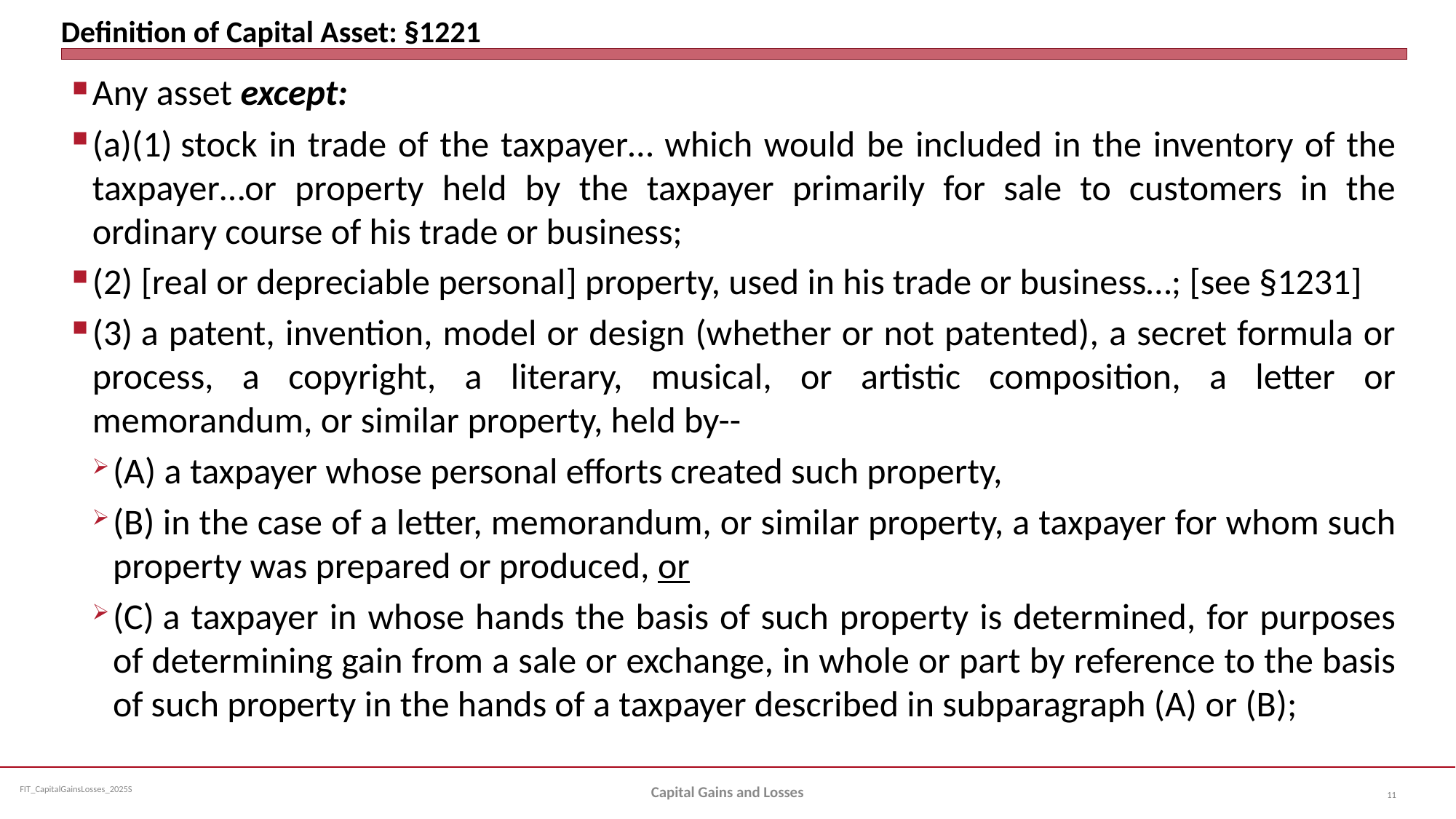

# Definition of Capital Asset: §1221
Any asset except:
(a)(1) stock in trade of the taxpayer… which would be included in the inventory of the taxpayer…or property held by the taxpayer primarily for sale to customers in the ordinary course of his trade or business;
(2) [real or depreciable personal] property, used in his trade or business…; [see §1231]
(3) a patent, invention, model or design (whether or not patented), a secret formula or process, a copyright, a literary, musical, or artistic composition, a letter or memorandum, or similar property, held by--
(A) a taxpayer whose personal efforts created such property,
(B) in the case of a letter, memorandum, or similar property, a taxpayer for whom such property was prepared or produced, or
(C) a taxpayer in whose hands the basis of such property is determined, for purposes of determining gain from a sale or exchange, in whole or part by reference to the basis of such property in the hands of a taxpayer described in subparagraph (A) or (B);

Capital Gains and Losses
11